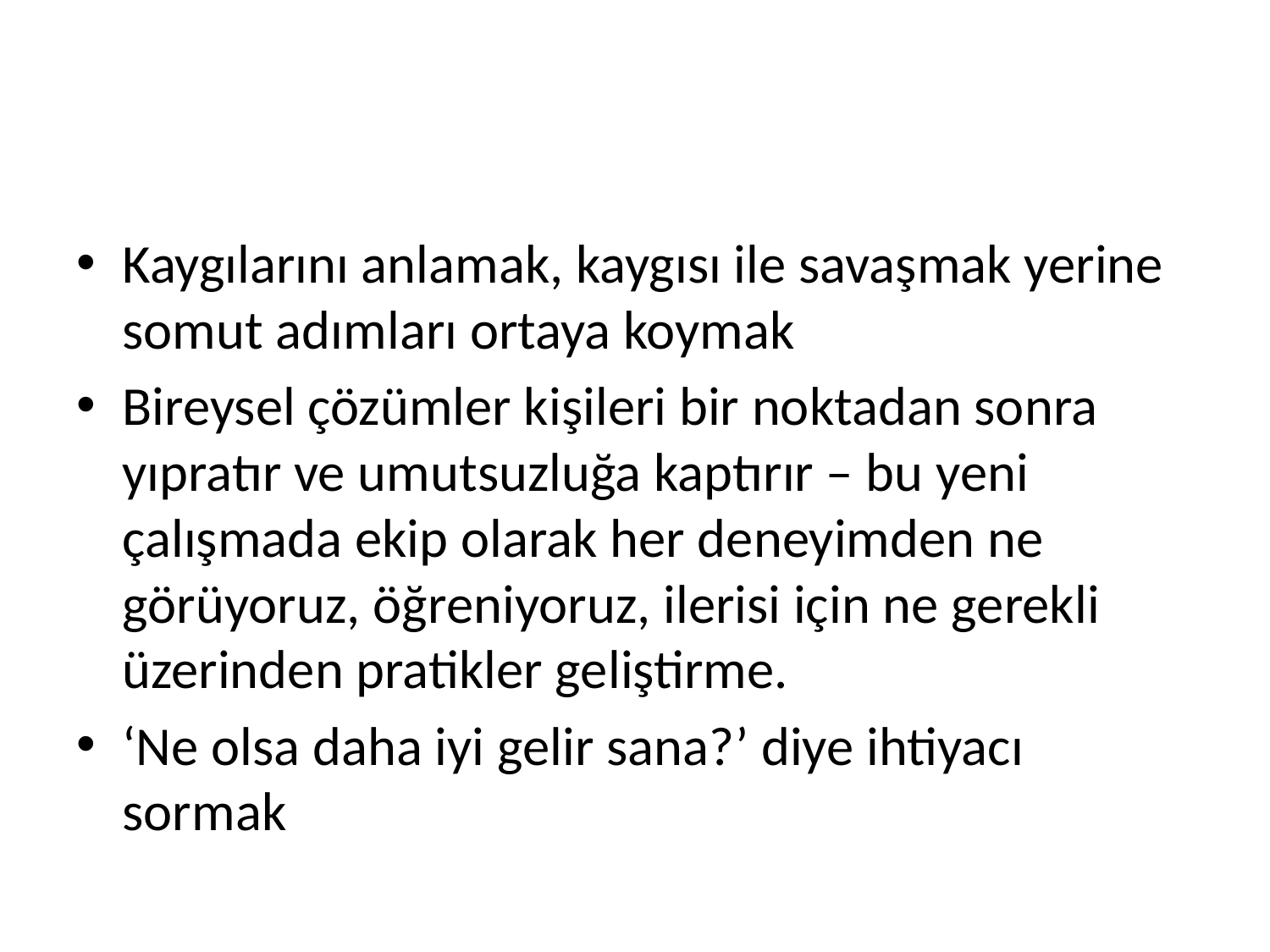

#
Kaygılarını anlamak, kaygısı ile savaşmak yerine somut adımları ortaya koymak
Bireysel çözümler kişileri bir noktadan sonra yıpratır ve umutsuzluğa kaptırır – bu yeni çalışmada ekip olarak her deneyimden ne görüyoruz, öğreniyoruz, ilerisi için ne gerekli üzerinden pratikler geliştirme.
‘Ne olsa daha iyi gelir sana?’ diye ihtiyacı sormak